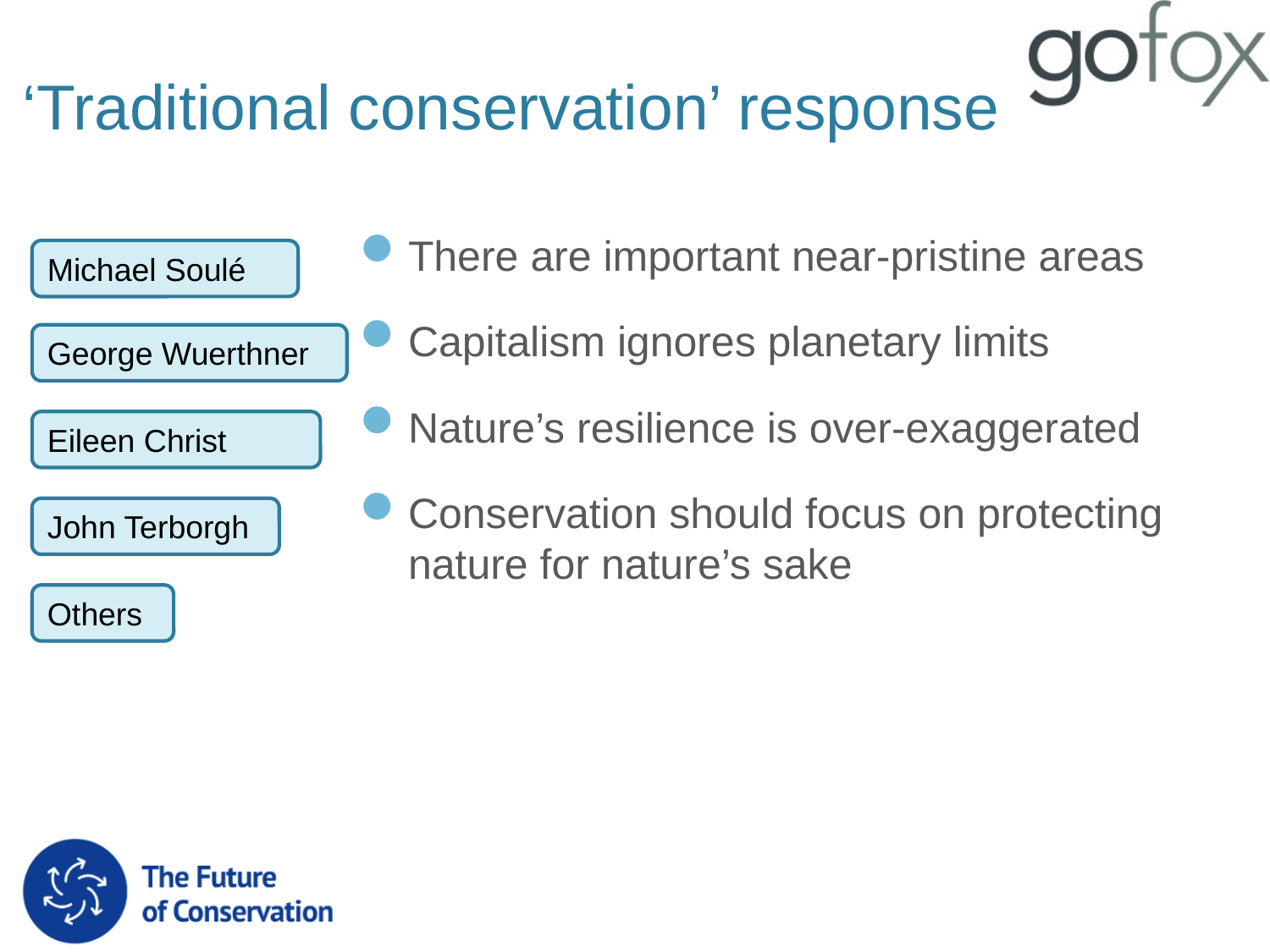

# ‘Traditional conservation’ response
There are important near-pristine areas
Capitalism ignores planetary limits
Nature’s resilience is over-exaggerated
Conservation should focus on protecting nature for nature’s sake
Michael Soulé
George Wuerthner
Eileen Christ
John Terborgh
Others